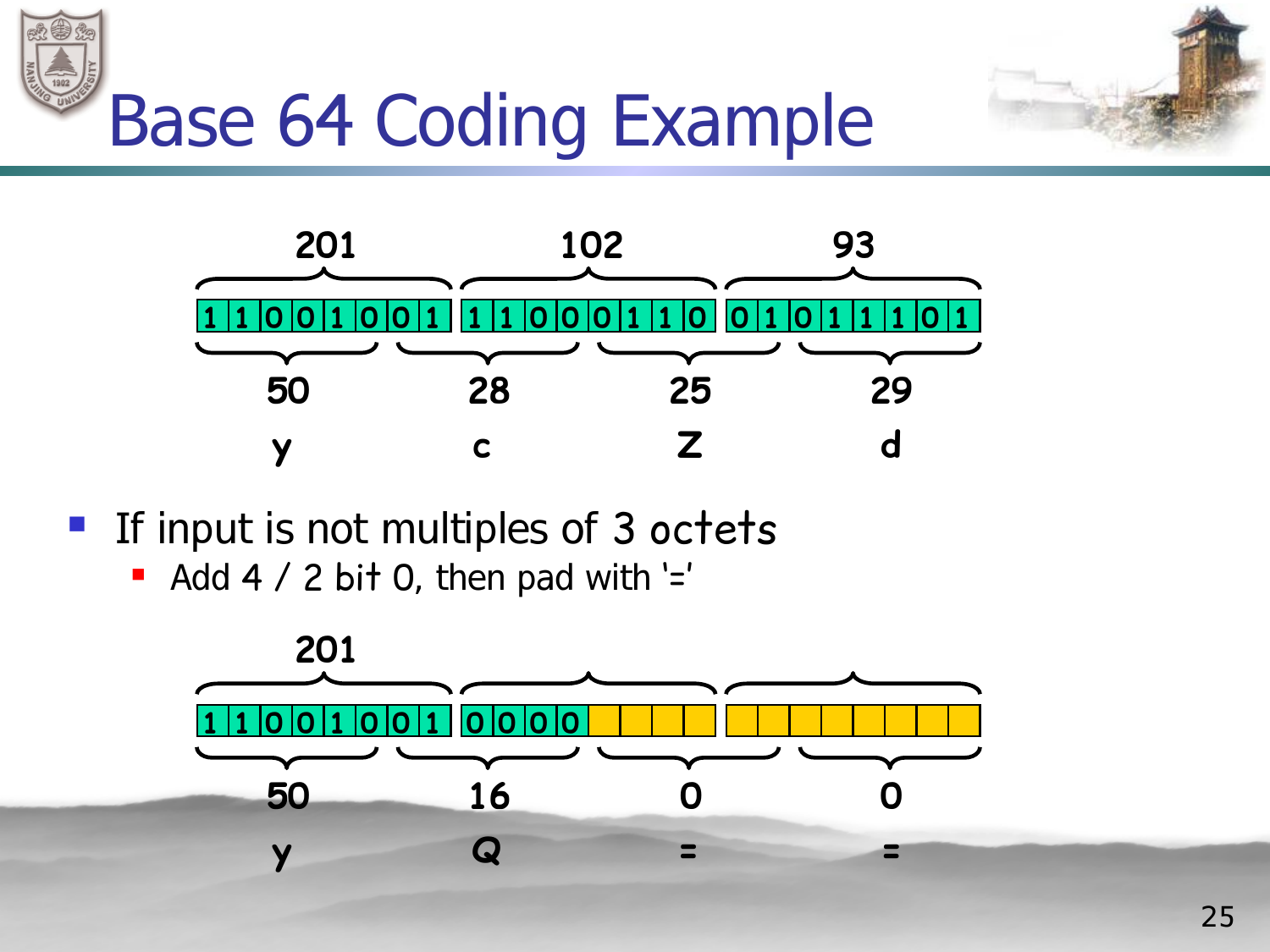

# Base 64 Coding Example

201
102
93

1
1
0
0
1
0
0
1
1
1
0
0
0
1
1
0
0
1
0
1
1
1
0
1
50
28
25
29
y
c
Z
d
If input is not multiples of 3 octets
Add 4 / 2 bit 0, then pad with ‘=’

201

1
1
0
0
1
0
0
1
0
0
0
0

50
16
0
0
y
Q
=
=
25